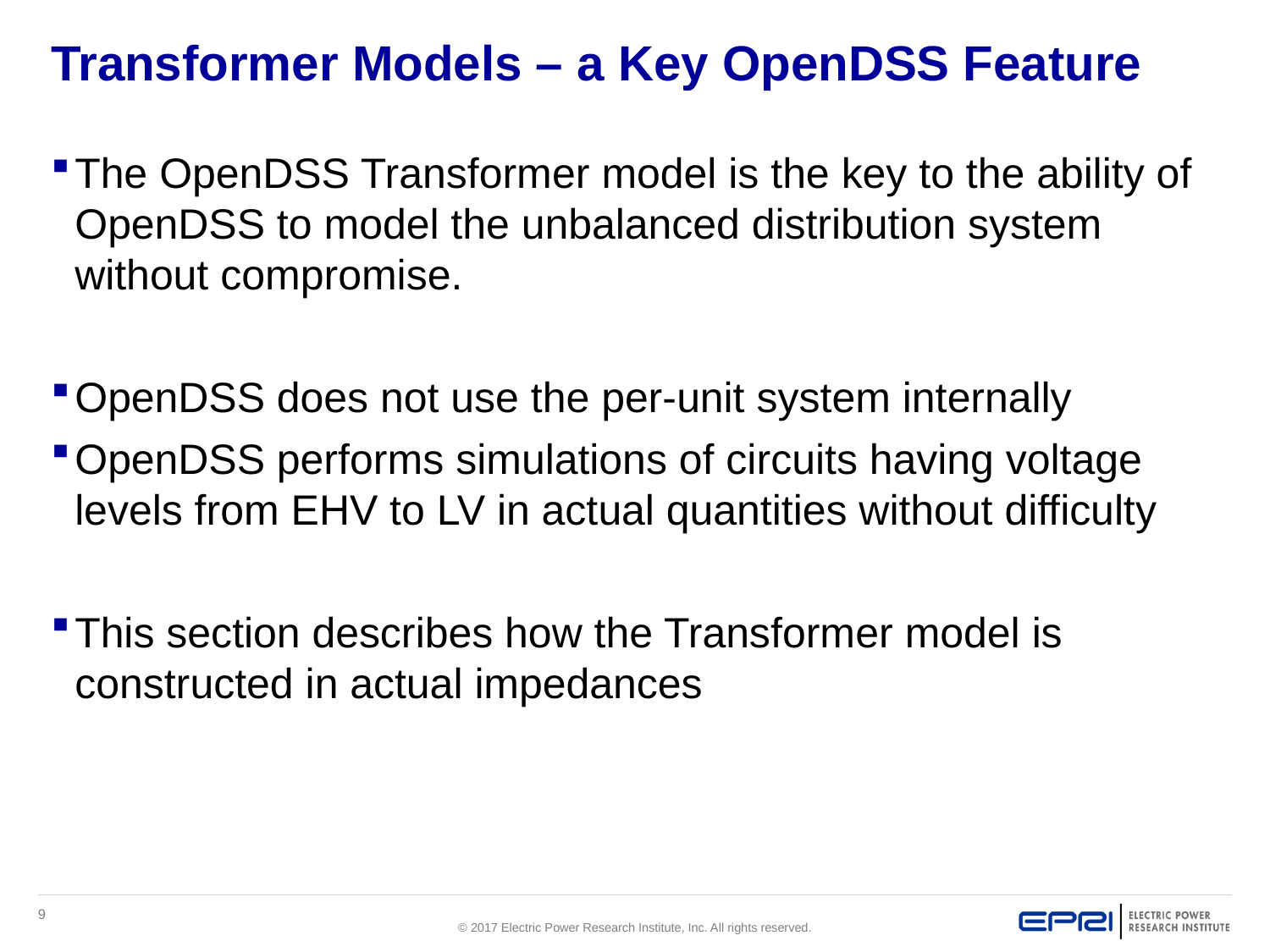

# Transformer Models – a Key OpenDSS Feature
The OpenDSS Transformer model is the key to the ability of OpenDSS to model the unbalanced distribution system without compromise.

OpenDSS does not use the per-unit system internally
OpenDSS performs simulations of circuits having voltage levels from EHV to LV in actual quantities without difficulty

This section describes how the Transformer model is constructed in actual impedances